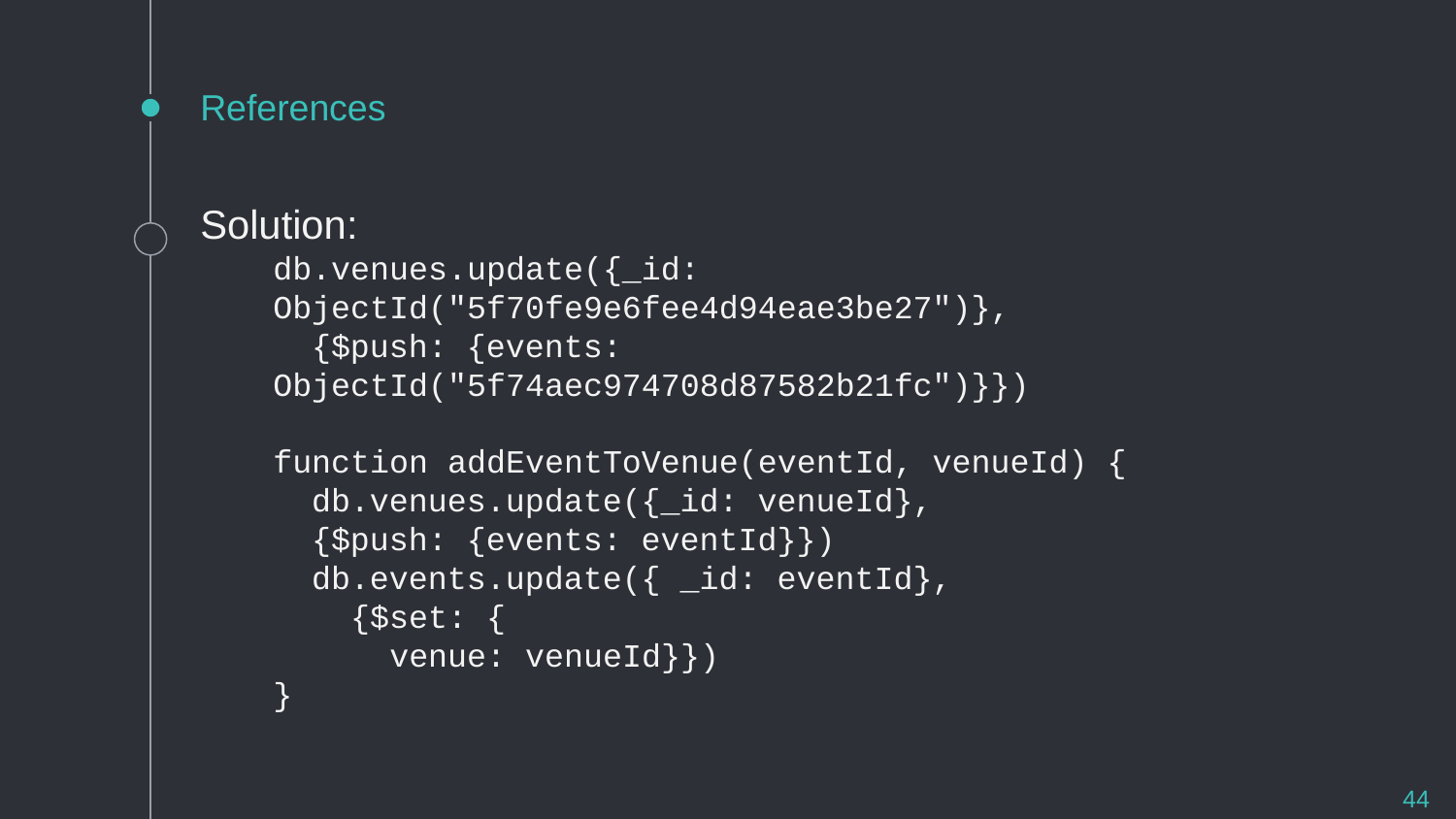

# References
Solution:
db.venues.update({_id: ObjectId("5f70fe9e6fee4d94eae3be27")},
  {$push: {events: ObjectId("5f74aec974708d87582b21fc")}})

function addEventToVenue(eventId, venueId) {
  db.venues.update({_id: venueId},
  {$push: {events: eventId}})
  db.events.update({ _id: eventId},
    {$set: {
      venue: venueId}})
}

44